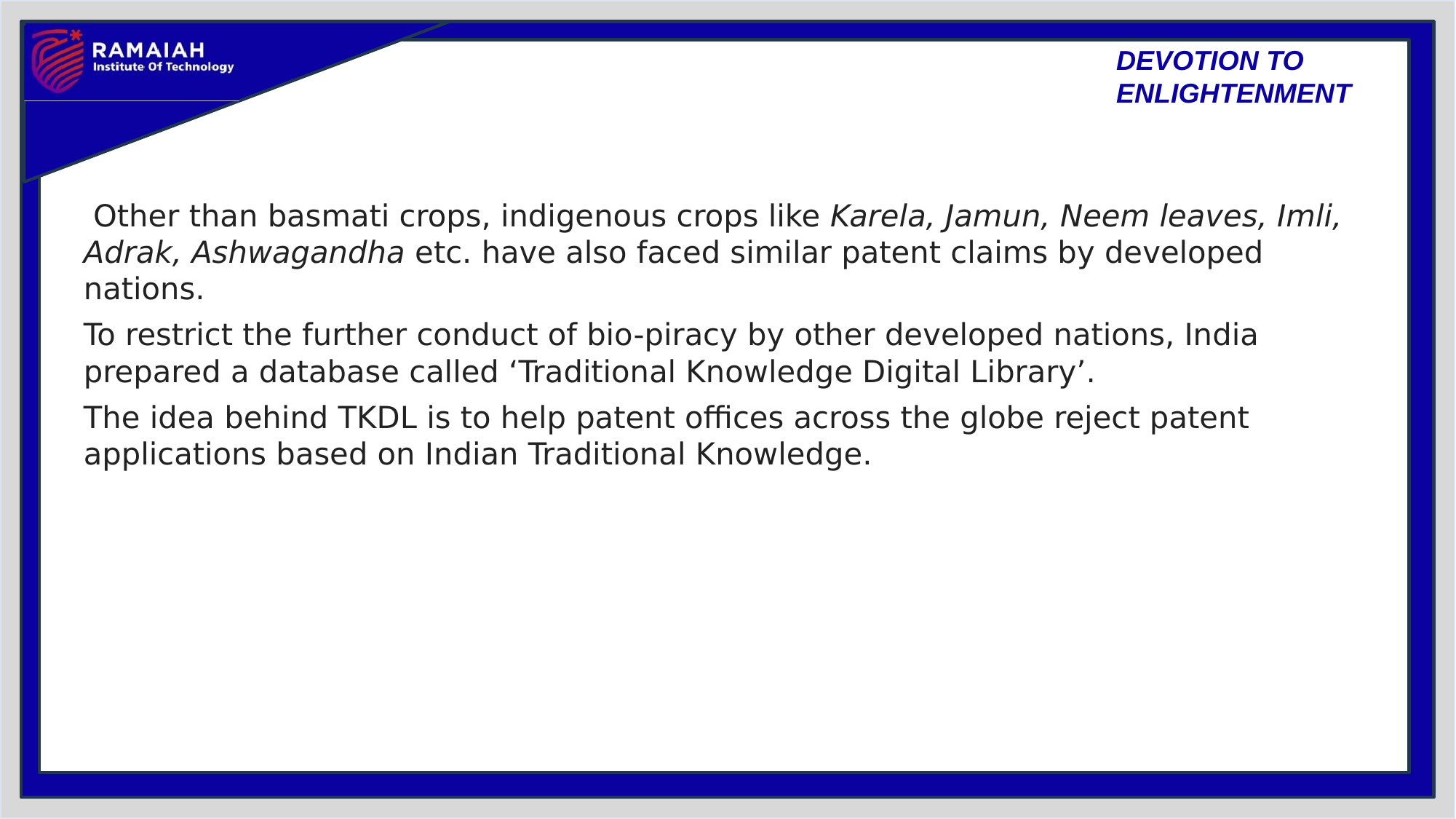

#
 Other than basmati crops, indigenous crops like Karela, Jamun, Neem leaves, Imli, Adrak, Ashwagandha etc. have also faced similar patent claims by developed nations.
To restrict the further conduct of bio-piracy by other developed nations, India prepared a database called ‘Traditional Knowledge Digital Library’.
The idea behind TKDL is to help patent offices across the globe reject patent applications based on Indian Traditional Knowledge.